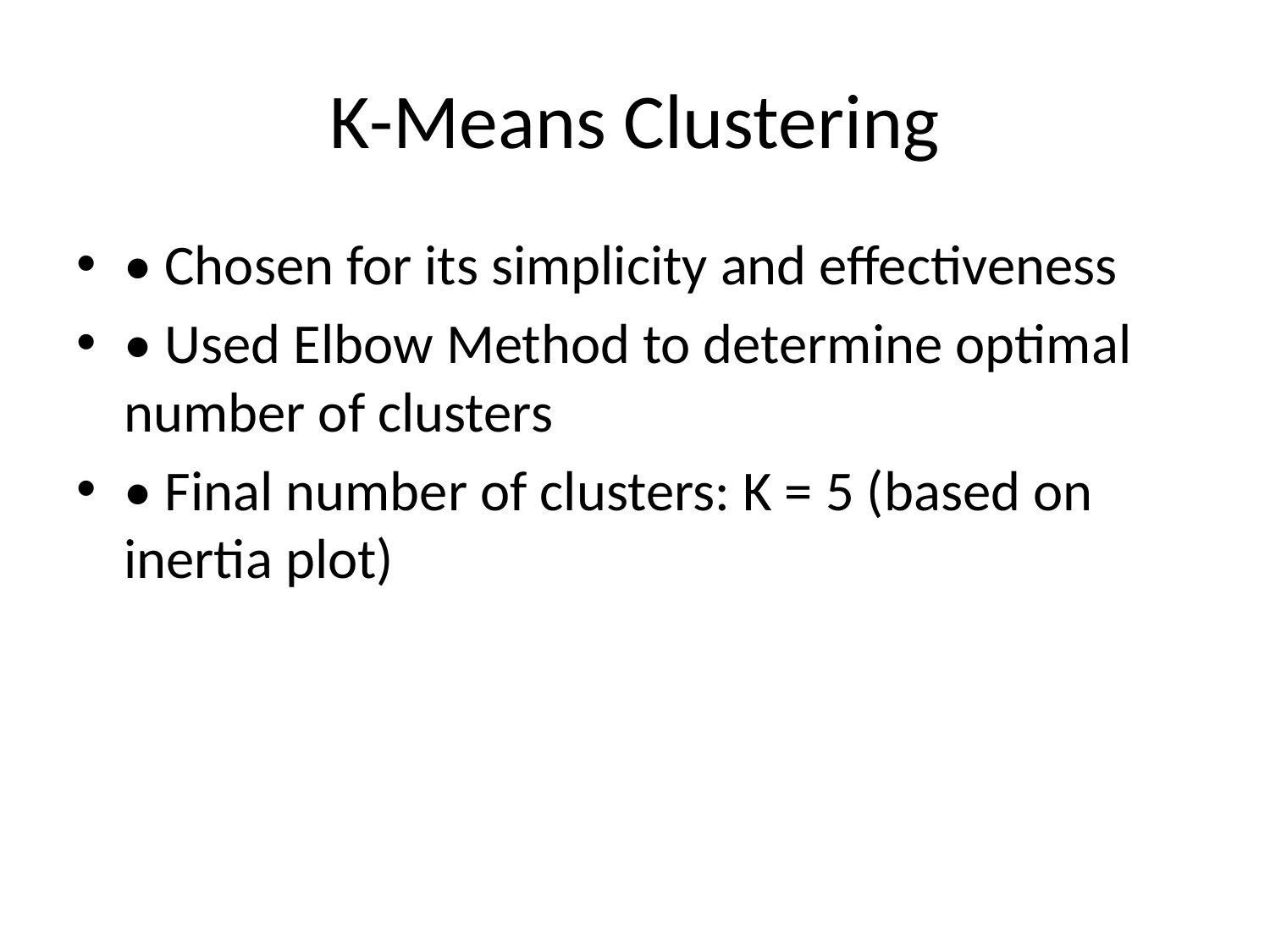

# K-Means Clustering
• Chosen for its simplicity and effectiveness
• Used Elbow Method to determine optimal number of clusters
• Final number of clusters: K = 5 (based on inertia plot)